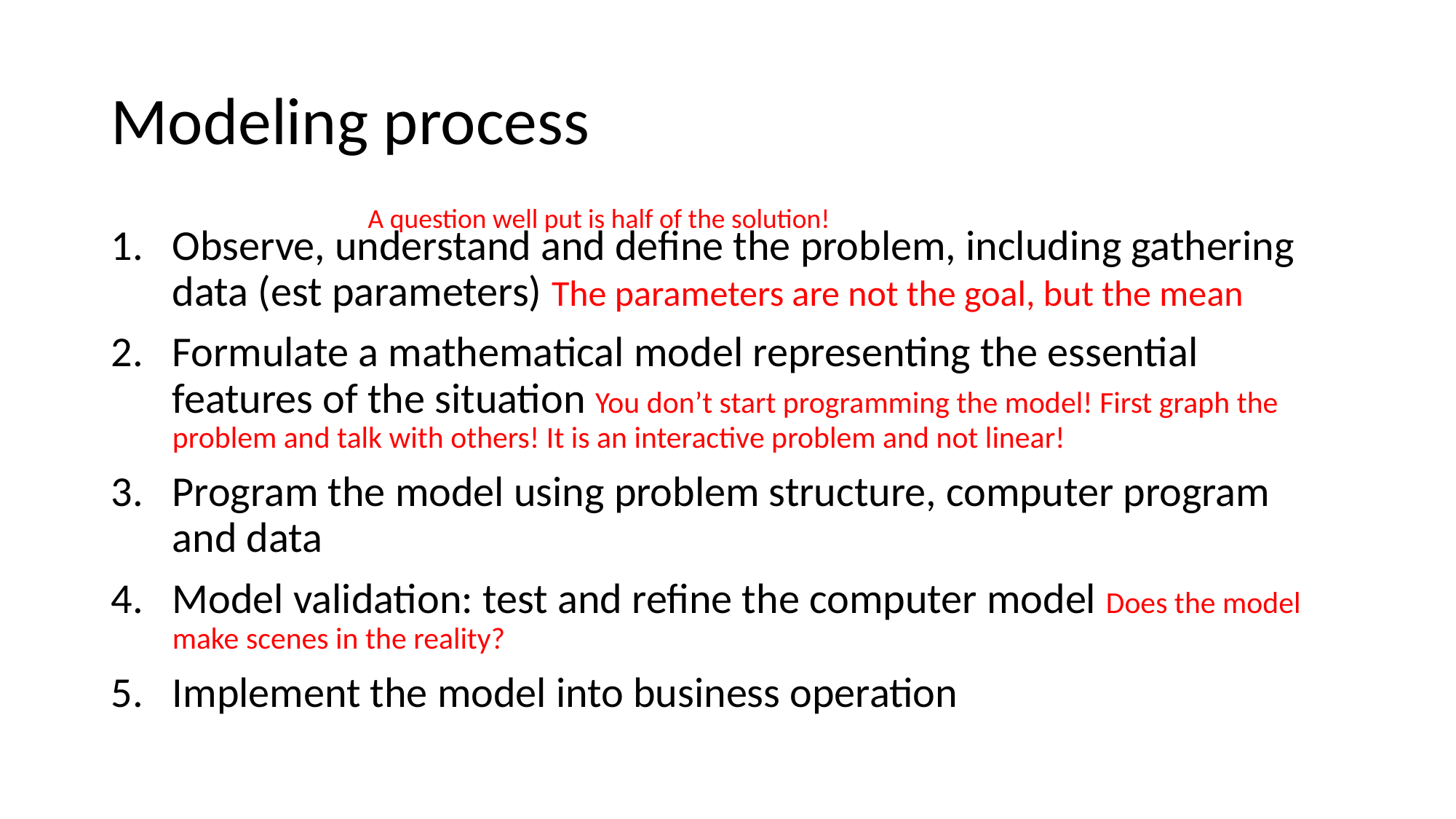

# Modeling process
A question well put is half of the solution!
Observe, understand and define the problem, including gathering data (est parameters) The parameters are not the goal, but the mean
Formulate a mathematical model representing the essential features of the situation You don’t start programming the model! First graph the problem and talk with others! It is an interactive problem and not linear!
Program the model using problem structure, computer program and data
Model validation: test and refine the computer model Does the model make scenes in the reality?
Implement the model into business operation